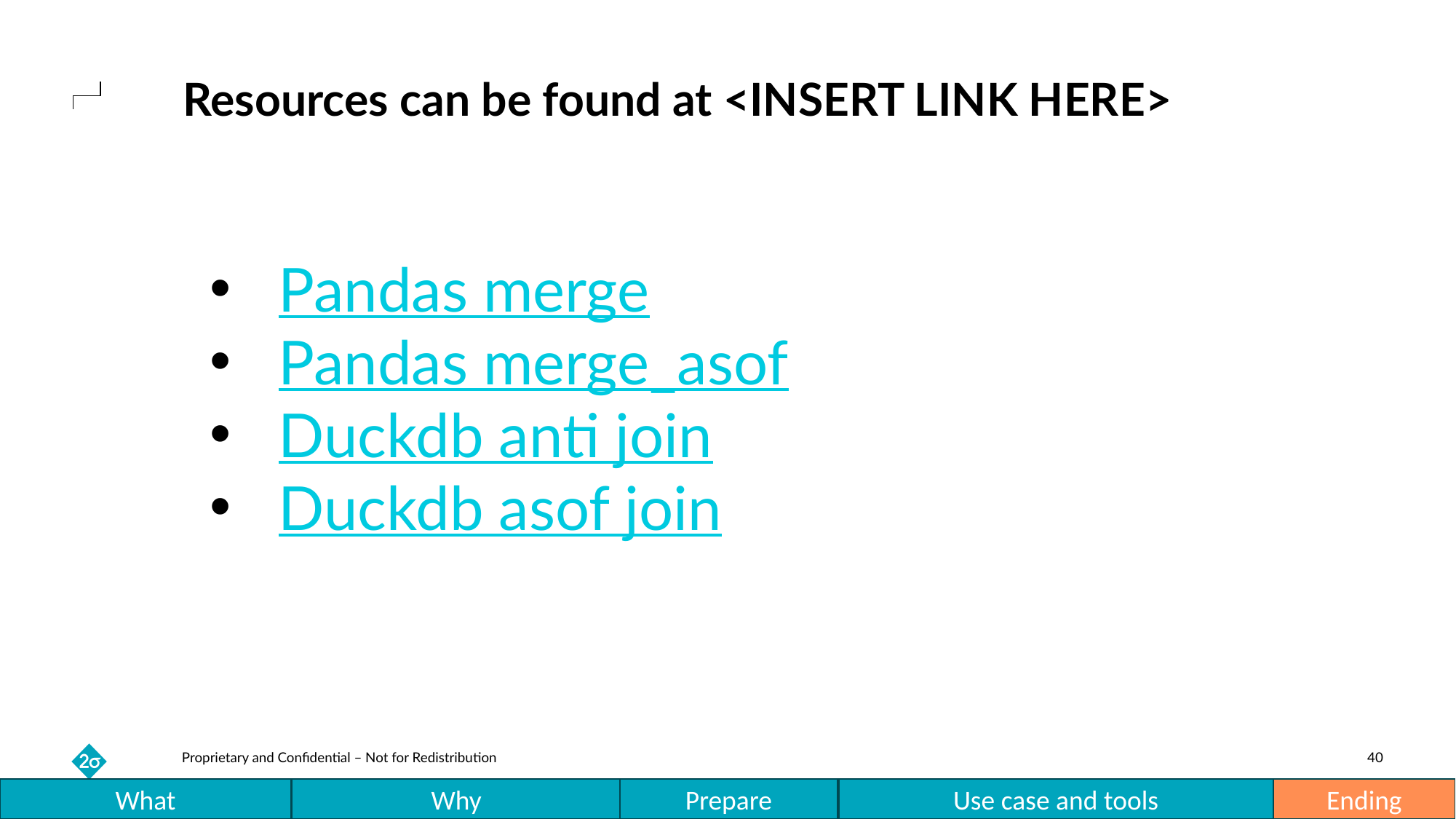

# Resources can be found at <INSERT LINK HERE>

Pandas merge
Pandas merge_asof
Duckdb anti join
Duckdb asof join

What
Why
Prepare
Use case and tools
Ending